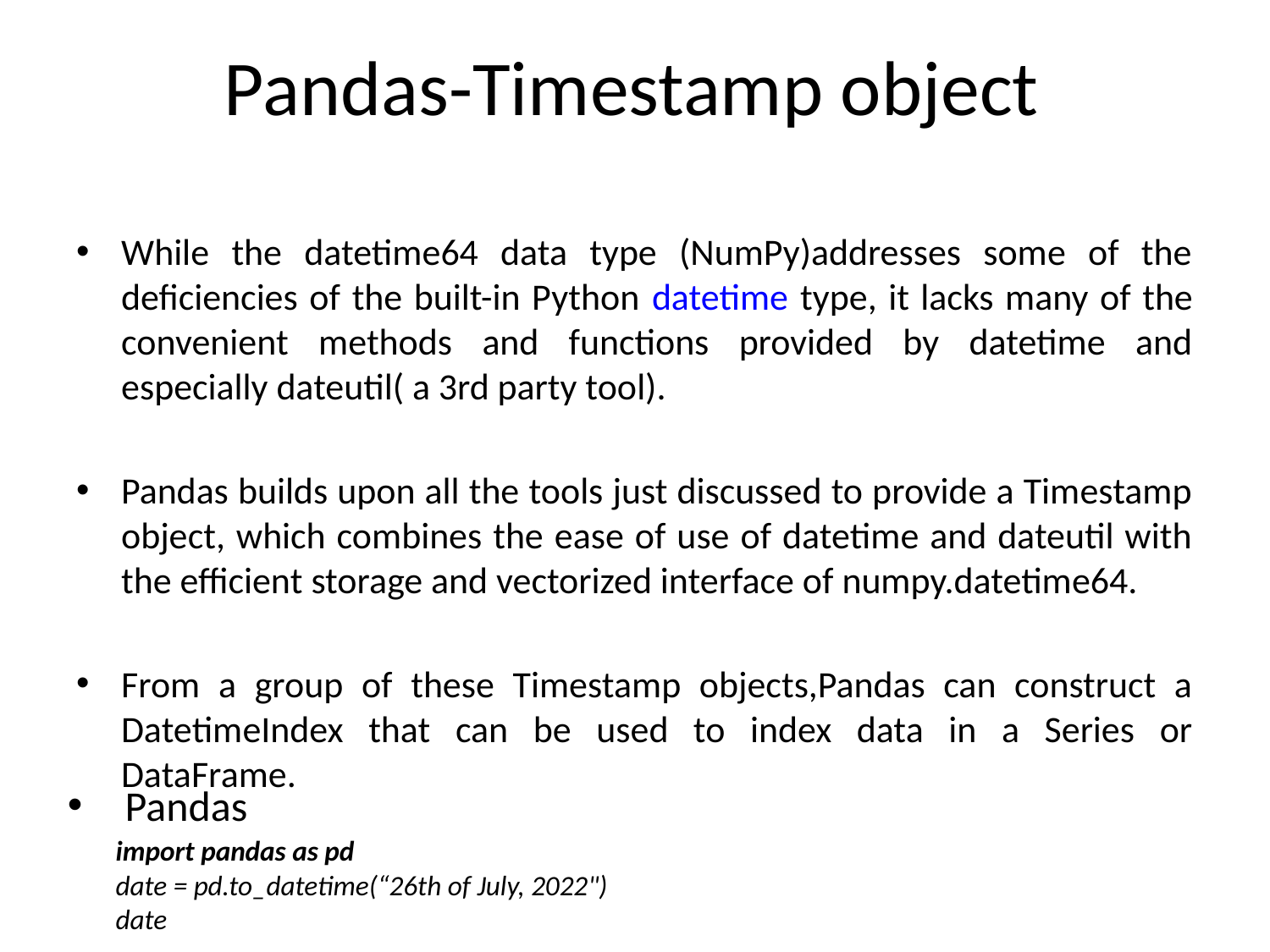

# Pandas-Timestamp object
While the datetime64 data type (NumPy)addresses some of the deficiencies of the built-in Python datetime type, it lacks many of the convenient methods and functions provided by datetime and especially dateutil( a 3rd party tool).

Pandas builds upon all the tools just discussed to provide a Timestamp object, which combines the ease of use of datetime and dateutil with the efficient storage and vectorized interface of numpy.datetime64.

From a group of these Timestamp objects,Pandas can construct a DatetimeIndex that can be used to index data in a Series or DataFrame.
 Pandas
	import pandas as pd
	date = pd.to_datetime(“26th of July, 2022")
	date